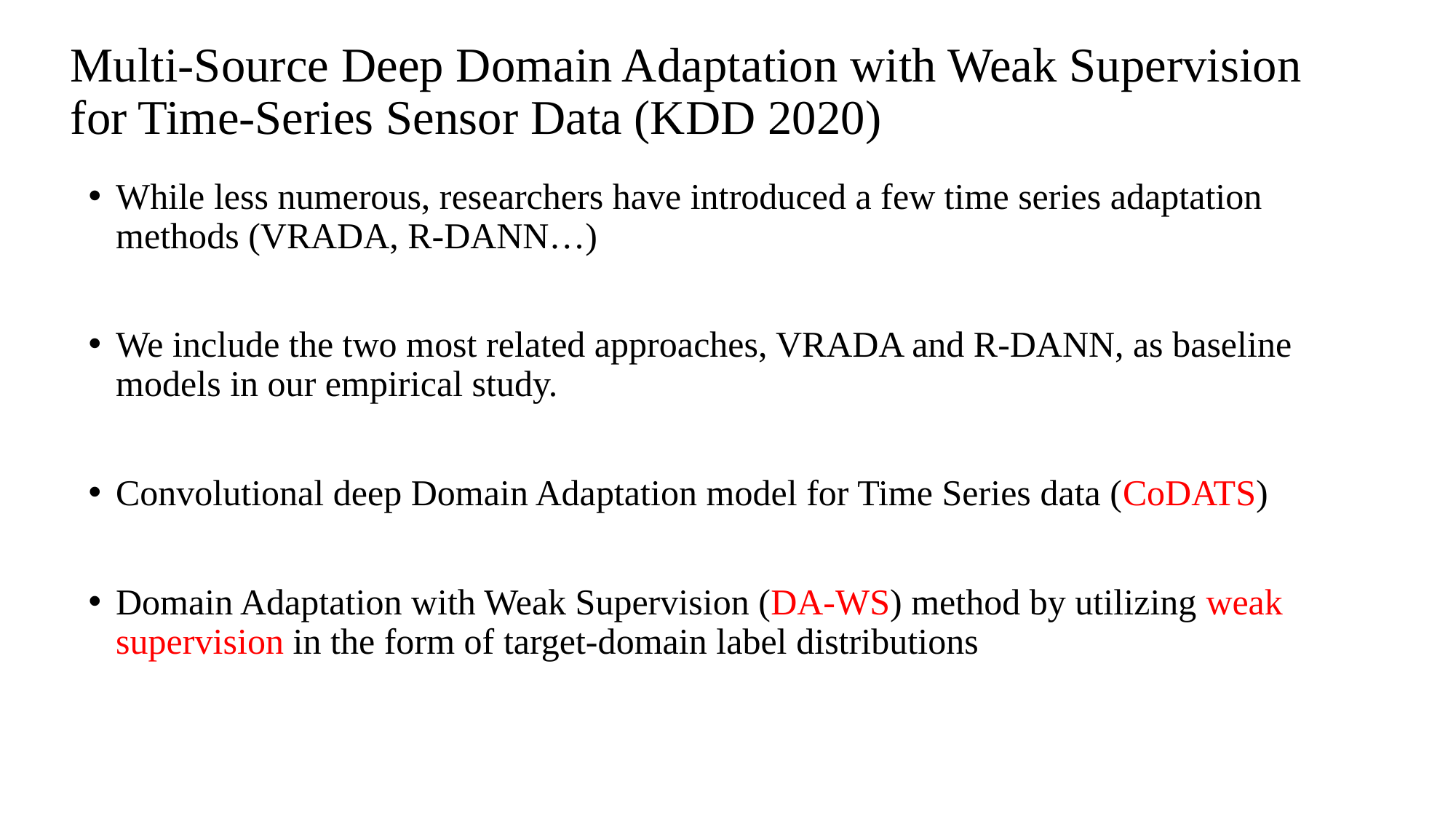

# Multi-Source Deep Domain Adaptation with Weak Supervision for Time-Series Sensor Data (KDD 2020)
While less numerous, researchers have introduced a few time series adaptation methods (VRADA, R-DANN…)

We include the two most related approaches, VRADA and R-DANN, as baseline models in our empirical study.

Convolutional deep Domain Adaptation model for Time Series data (CoDATS)

Domain Adaptation with Weak Supervision (DA-WS) method by utilizing weak supervision in the form of target-domain label distributions